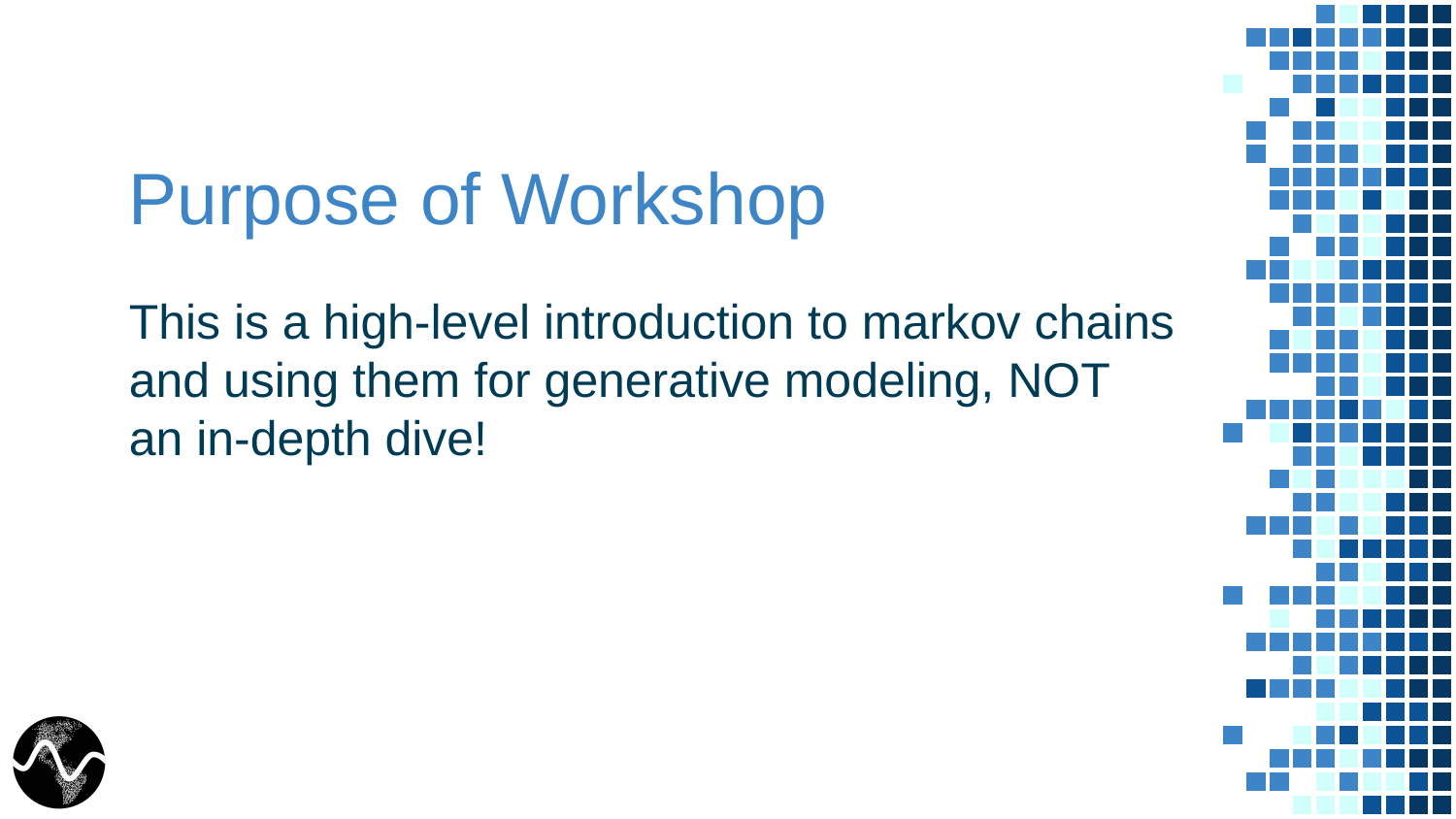

# Purpose of Workshop
This is a high-level introduction to markov chains and using them for generative modeling, NOT an in-depth dive!